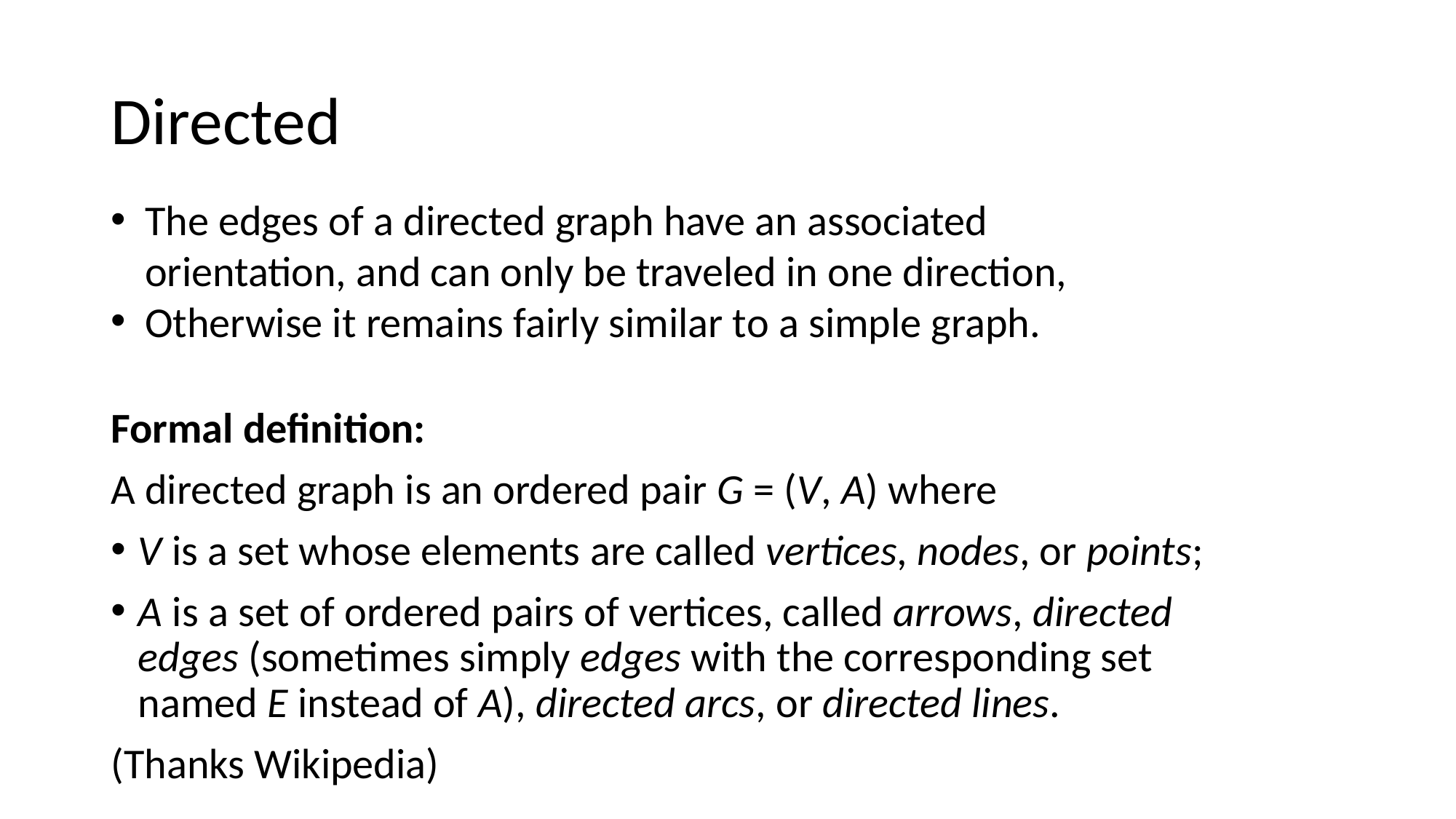

# Directed
The edges of a directed graph have an associated orientation, and can only be traveled in one direction,
Otherwise it remains fairly similar to a simple graph.
Formal definition:
A directed graph is an ordered pair G = (V, A) where
V is a set whose elements are called vertices, nodes, or points;
A is a set of ordered pairs of vertices, called arrows, directed edges (sometimes simply edges with the corresponding set named E instead of A), directed arcs, or directed lines.
(Thanks Wikipedia)